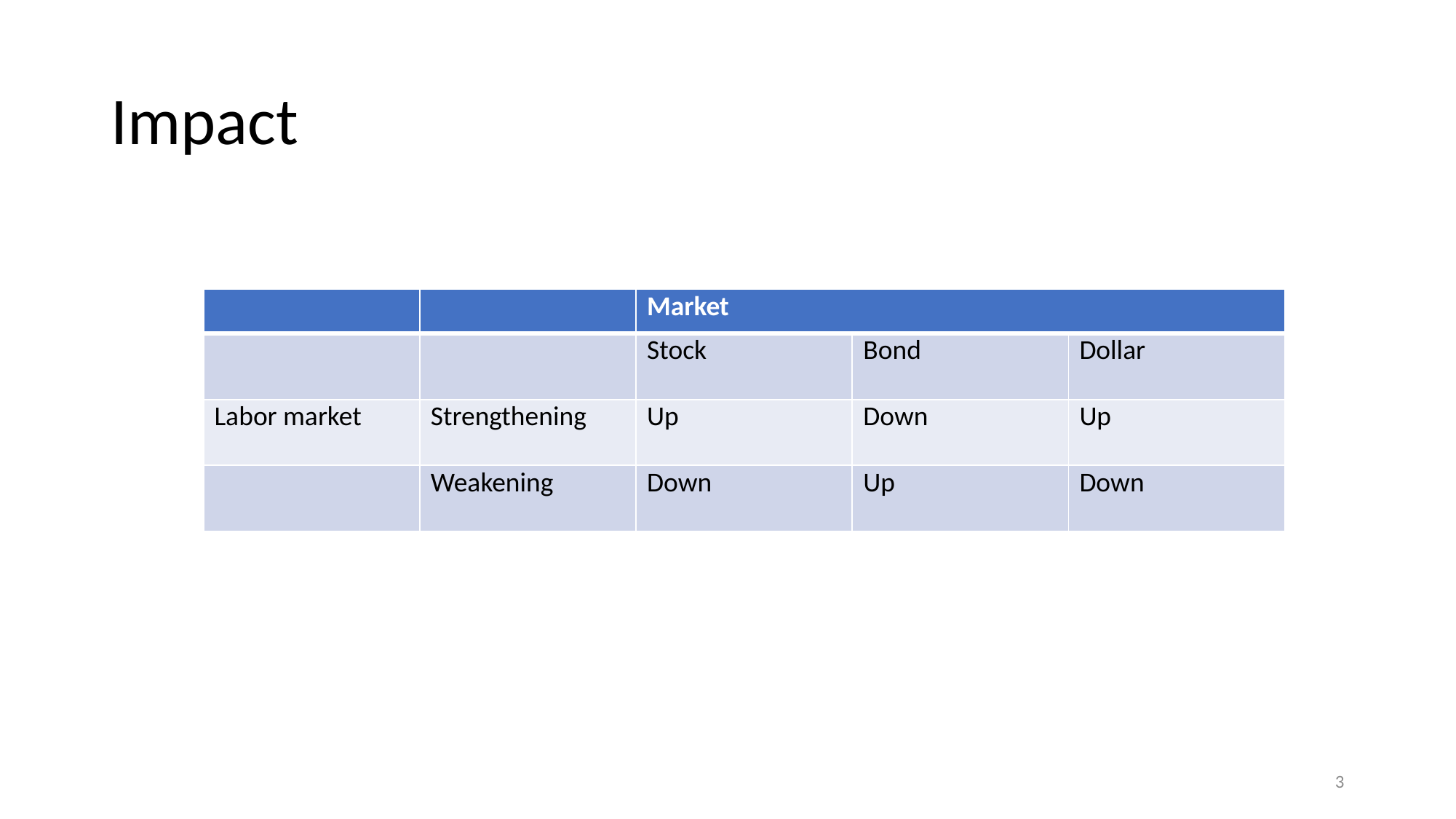

# Impact

|  |  | Market |  |  |
| --- | --- | --- | --- | --- |
|  |  | Stock | Bond | Dollar |
| Labor market | Strengthening | Up | Down | Up |
|  | Weakening | Down | Up | Down |
3